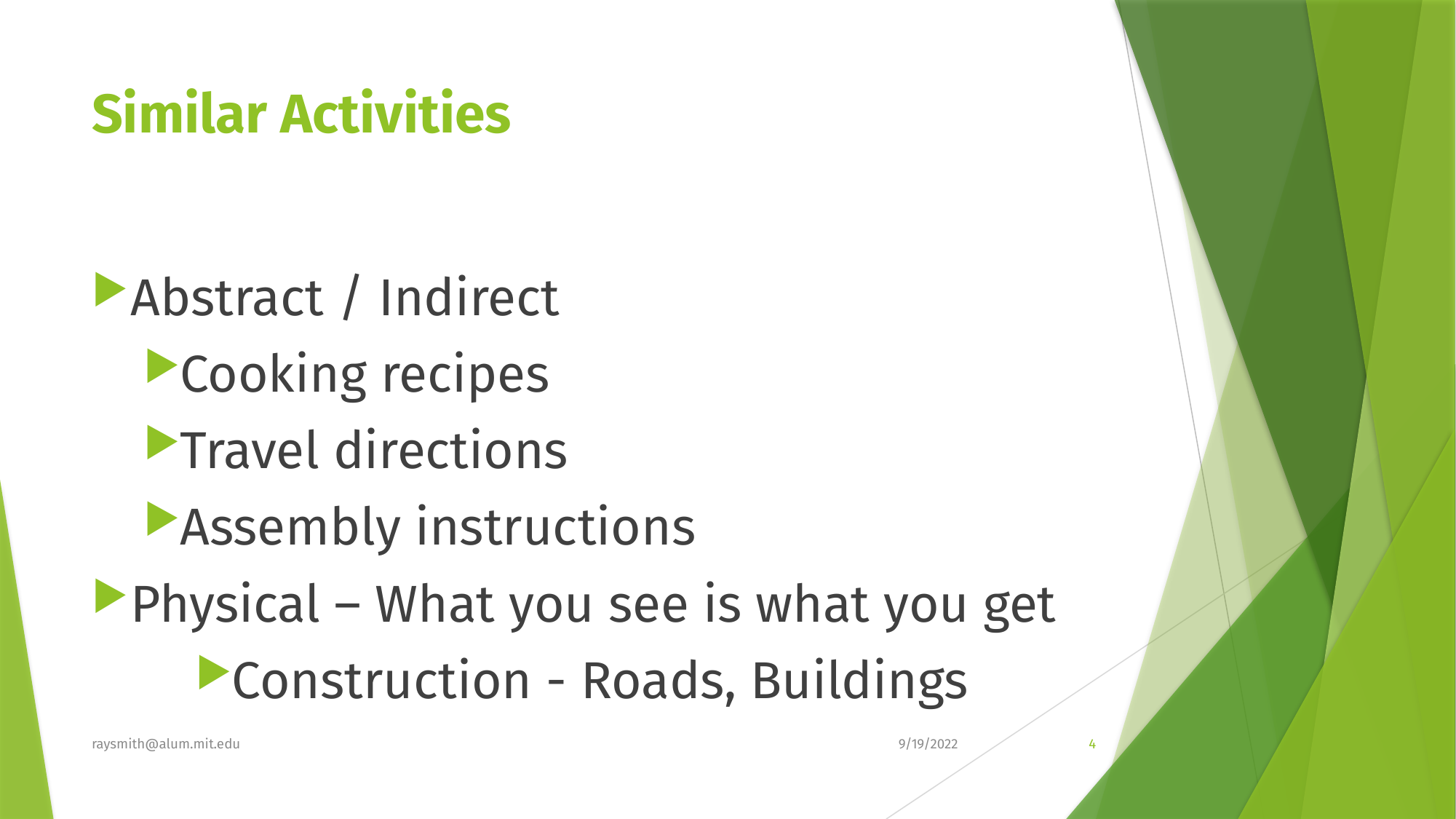

# Similar Activities
Abstract / Indirect
Cooking recipes
Travel directions
Assembly instructions
Physical – What you see is what you get
Construction - Roads, Buildings

raysmith@alum.mit.edu
9/19/2022
4